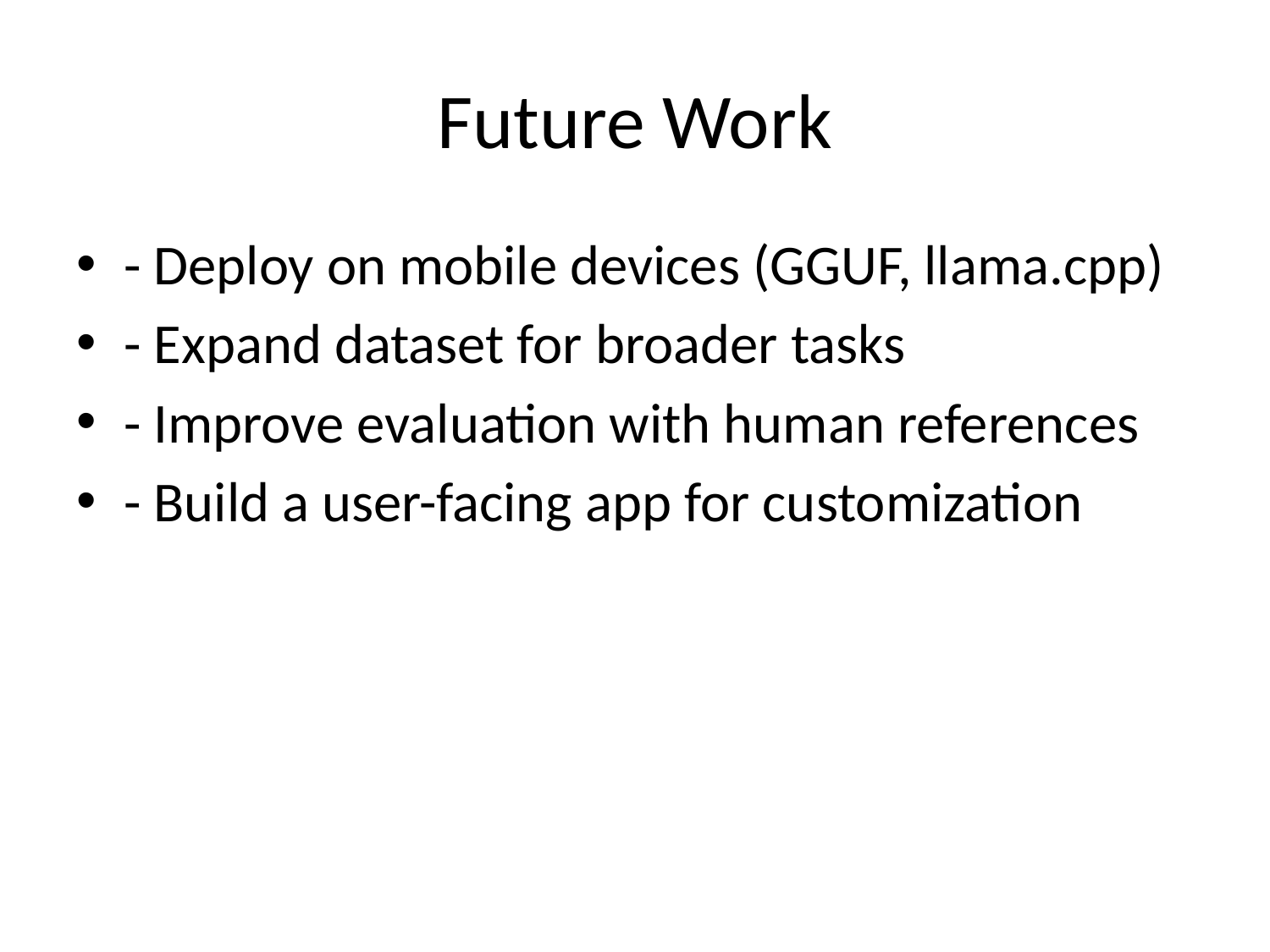

# Future Work
- Deploy on mobile devices (GGUF, llama.cpp)
- Expand dataset for broader tasks
- Improve evaluation with human references
- Build a user-facing app for customization